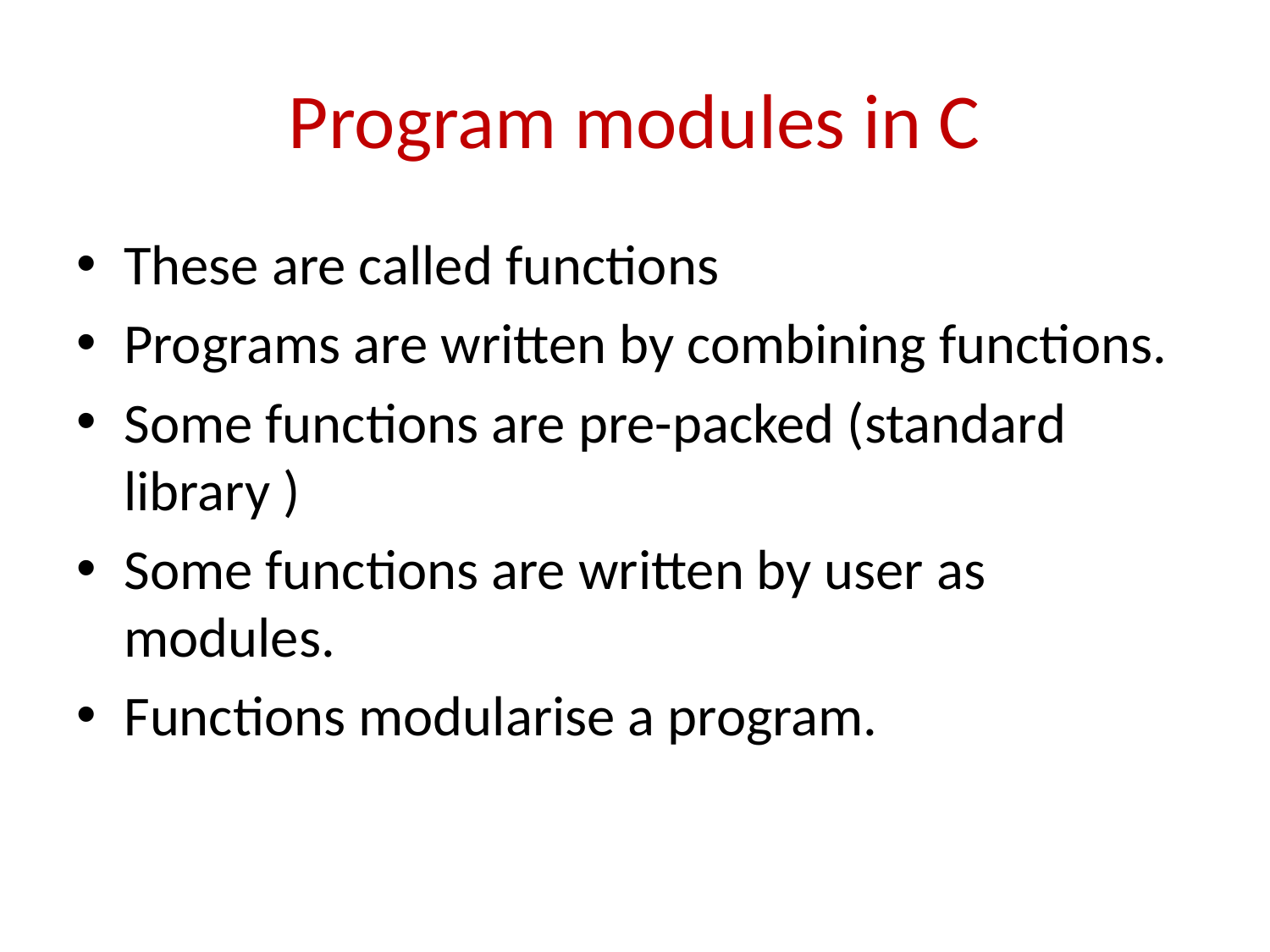

# Program modules in C
These are called functions
Programs are written by combining functions.
Some functions are pre-packed (standard library )
Some functions are written by user as modules.
Functions modularise a program.